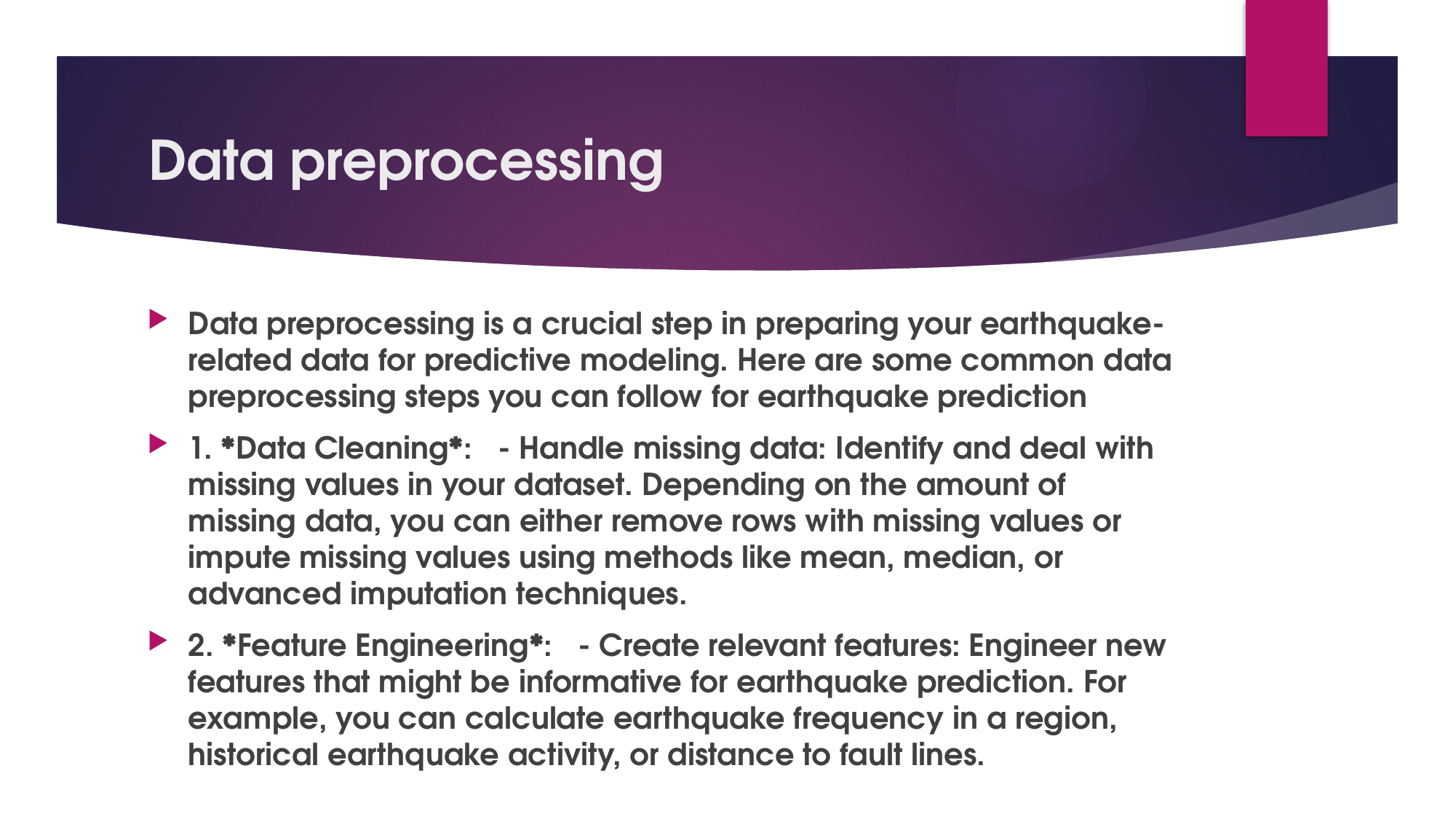

# Data preprocessing
Data preprocessing is a crucial step in preparing your earthquake-related data for predictive modeling. Here are some common data preprocessing steps you can follow for earthquake prediction
1. *Data Cleaning*:   - Handle missing data: Identify and deal with missing values in your dataset. Depending on the amount of missing data, you can either remove rows with missing values or impute missing values using methods like mean, median, or advanced imputation techniques.
2. *Feature Engineering*:   - Create relevant features: Engineer new features that might be informative for earthquake prediction. For example, you can calculate earthquake frequency in a region, historical earthquake activity, or distance to fault lines.